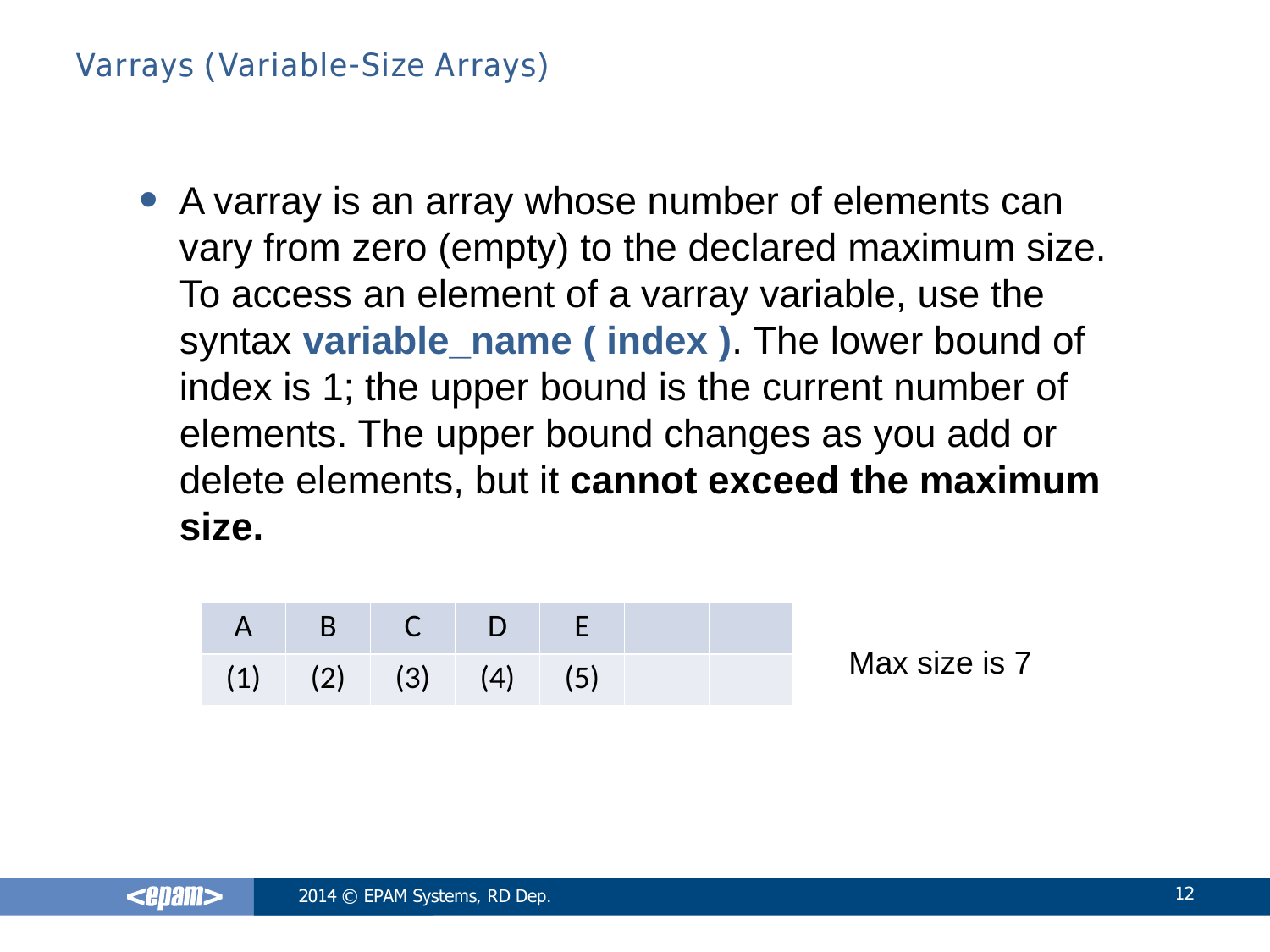

# Varrays (Variable-Size Arrays)
A varray is an array whose number of elements can vary from zero (empty) to the declared maximum size. To access an element of a varray variable, use the syntax variable_name ( index ). The lower bound of index is 1; the upper bound is the current number of elements. The upper bound changes as you add or delete elements, but it cannot exceed the maximum size.
| A | B | C | D | E |  |  |
| --- | --- | --- | --- | --- | --- | --- |
| (1) | (2) | (3) | (4) | (5) |  |  |
Max size is 7
12
2014 © EPAM Systems, RD Dep.